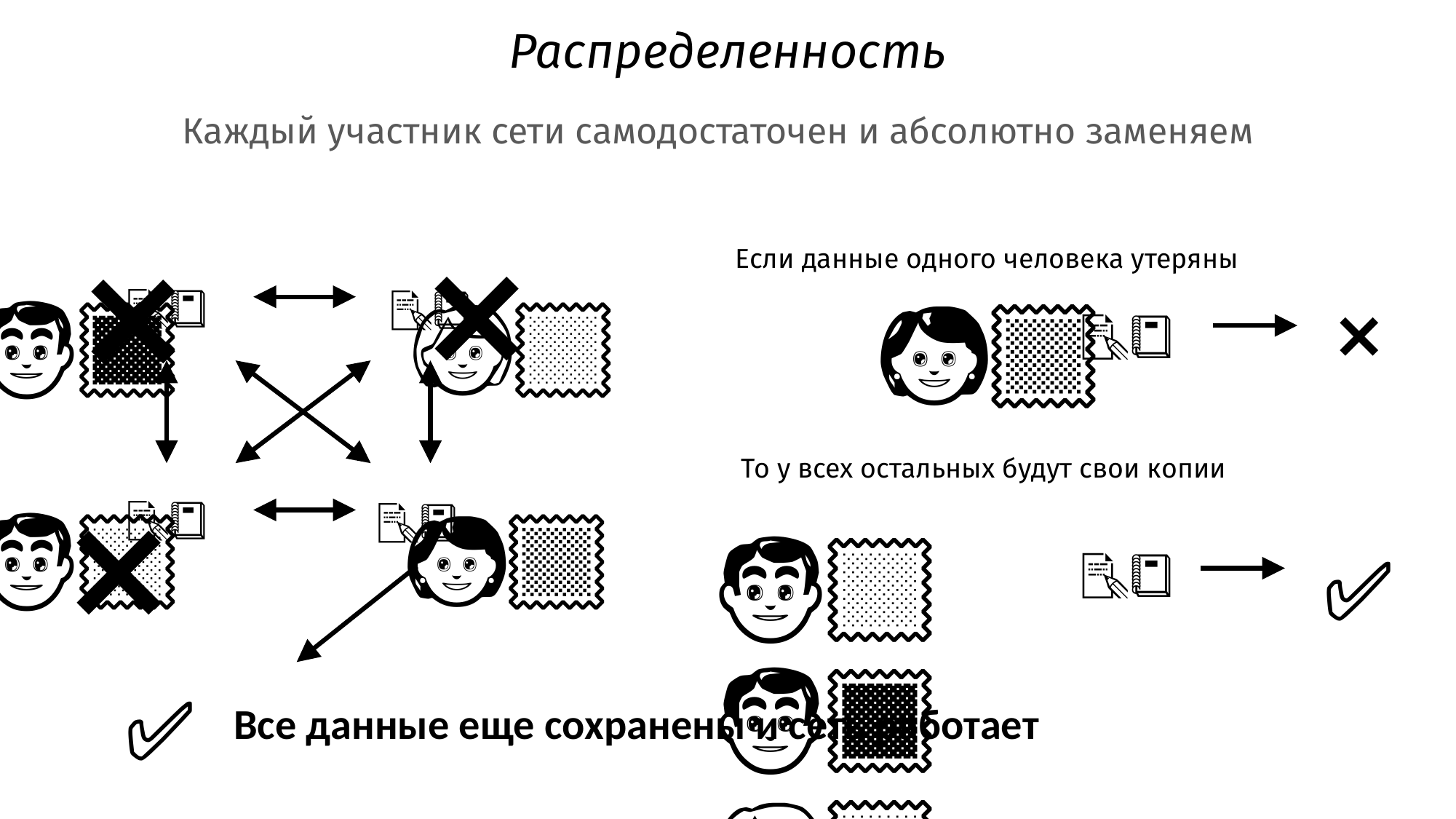

Распределенность
Каждый участник сети самодостаточен и абсолютно заменяем
❌
❌
Если данные одного человека утеряны
👩🏼
📝📒
👱🏻
👨🏾
📝📒
👨🏻
📝📒
👩🏼
📝📒
❌
📝📒
То у всех остальных будут свои копии
❌
👨🏻👨🏾👱🏻

✅
📝📒
✅
Все данные еще сохранены и сеть работает